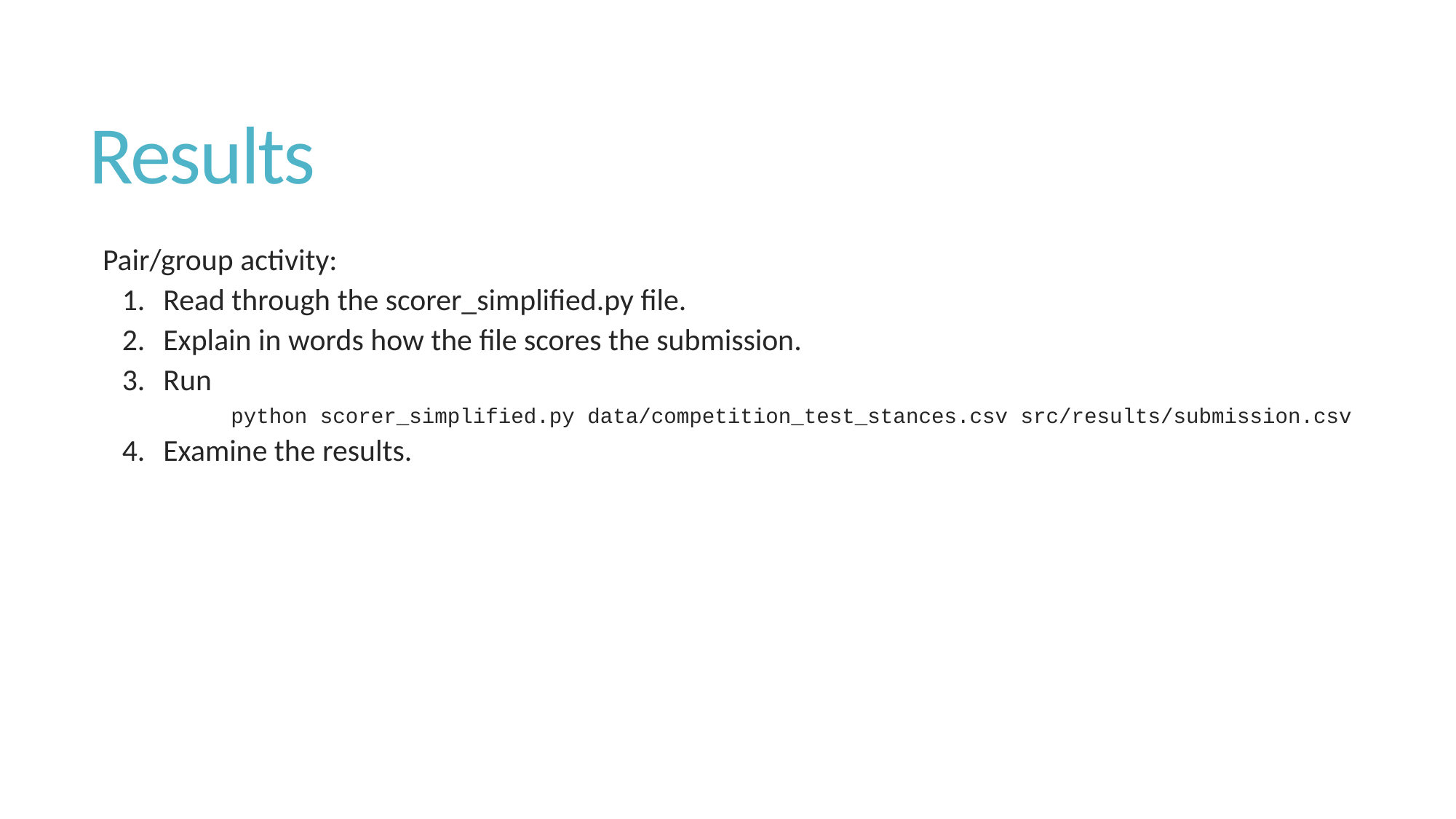

# Results
Pair/group activity:
Read through the scorer_simplified.py file.
Explain in words how the file scores the submission.
Run
	python scorer_simplified.py data/competition_test_stances.csv src/results/submission.csv
Examine the results.